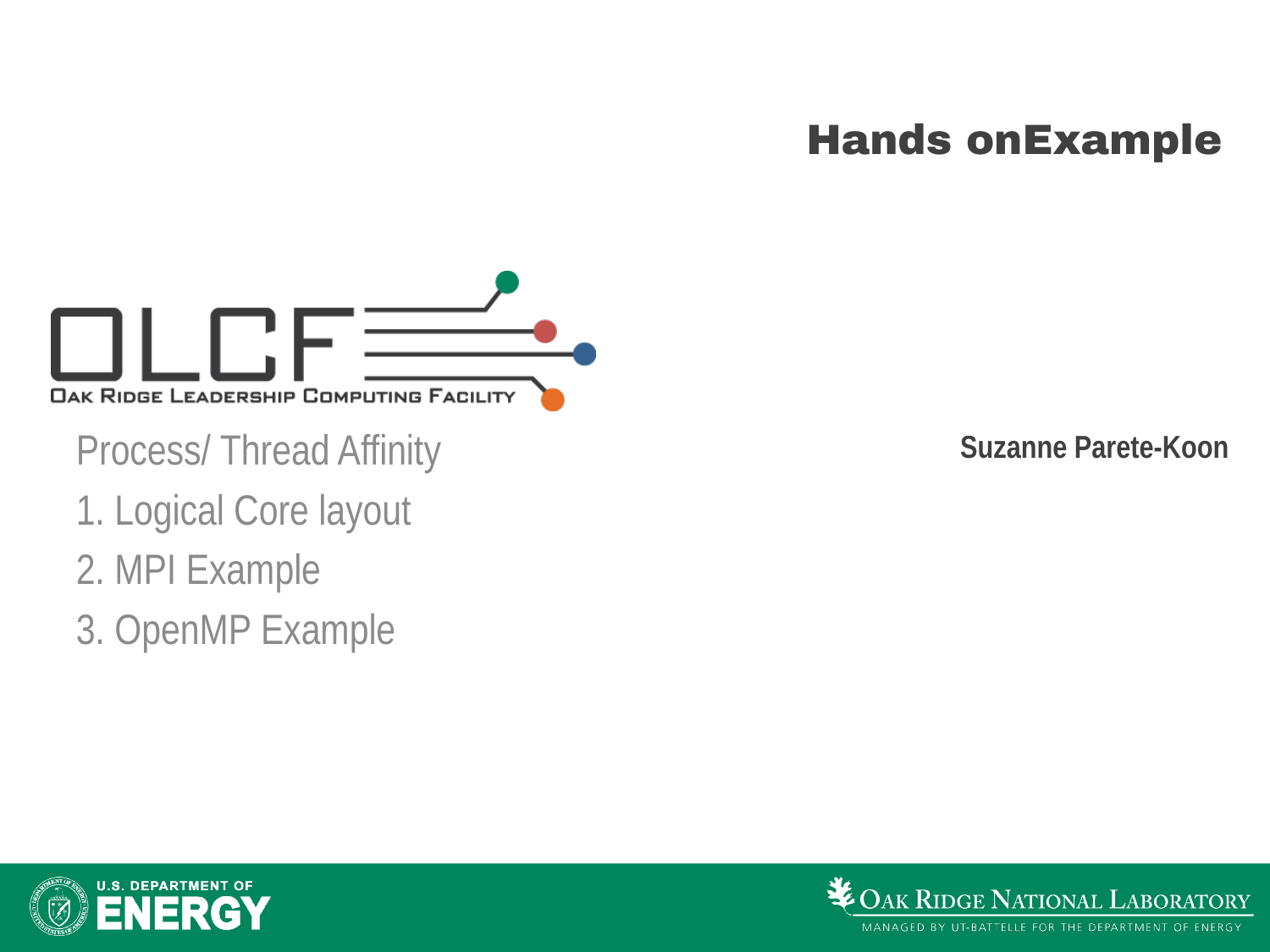

# Hands onExample
Process/ Thread Affinity
1. Logical Core layout
2. MPI Example
3. OpenMP Example

Suzanne Parete-Koon